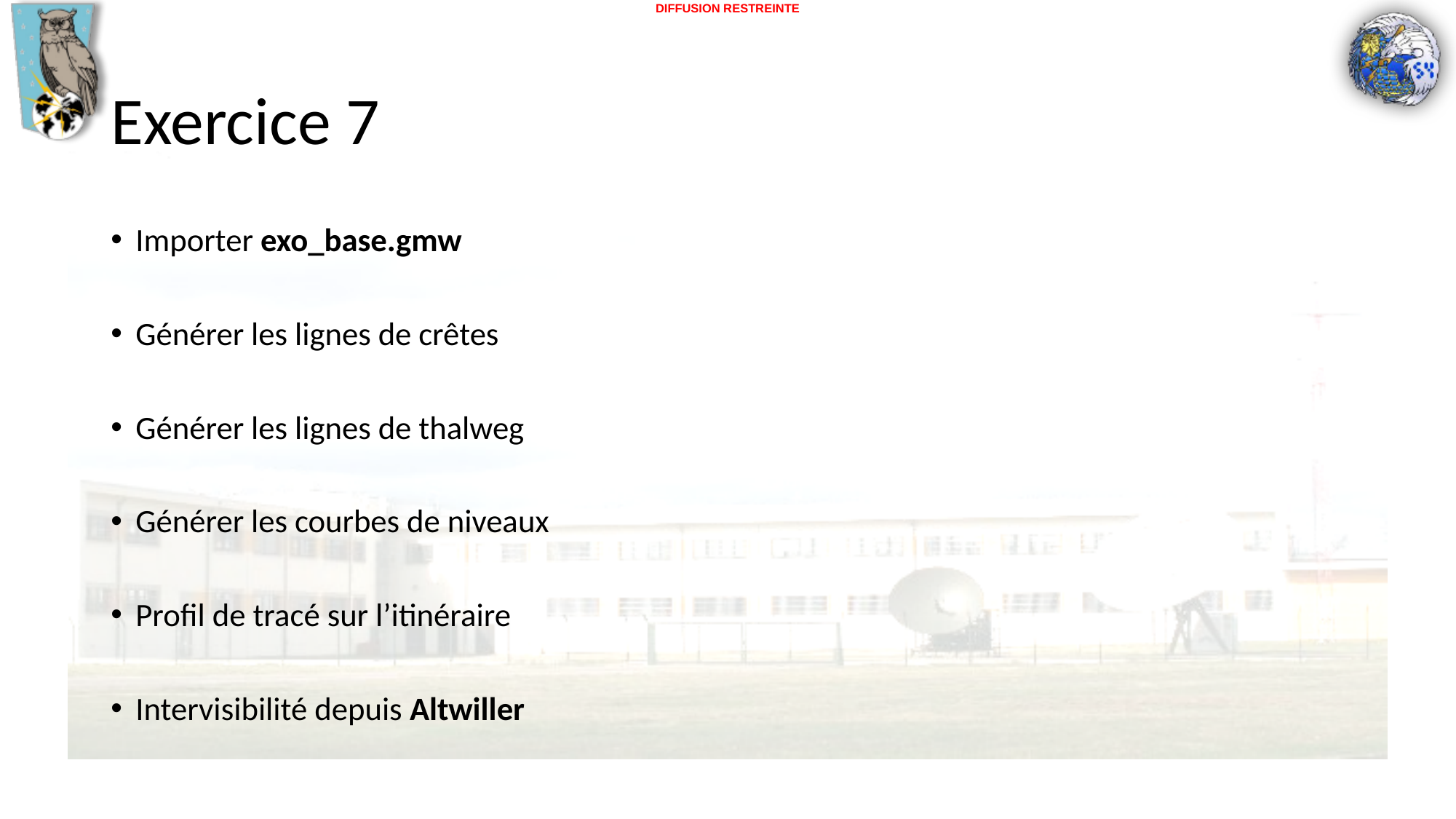

# Exercice 7
Importer exo_base.gmw

Générer les lignes de crêtes

Générer les lignes de thalweg

Générer les courbes de niveaux

Profil de tracé sur l’itinéraire

Intervisibilité depuis Altwiller